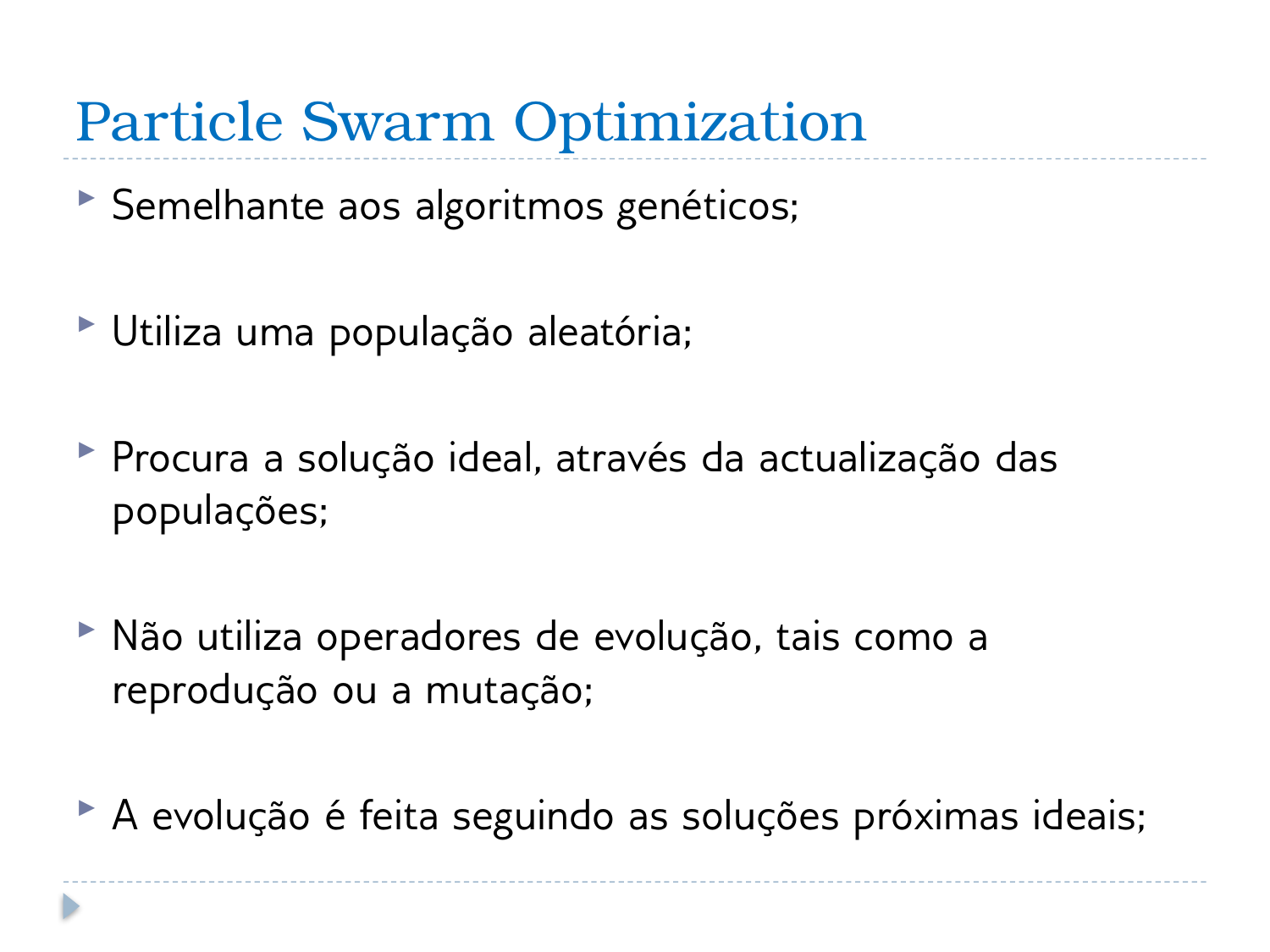

# Particle Swarm Optimization
Semelhante aos algoritmos genéticos;

Utiliza uma população aleatória;

Procura a solução ideal, através da actualização das populações;

Não utiliza operadores de evolução, tais como a reprodução ou a mutação;

A evolução é feita seguindo as soluções próximas ideais;